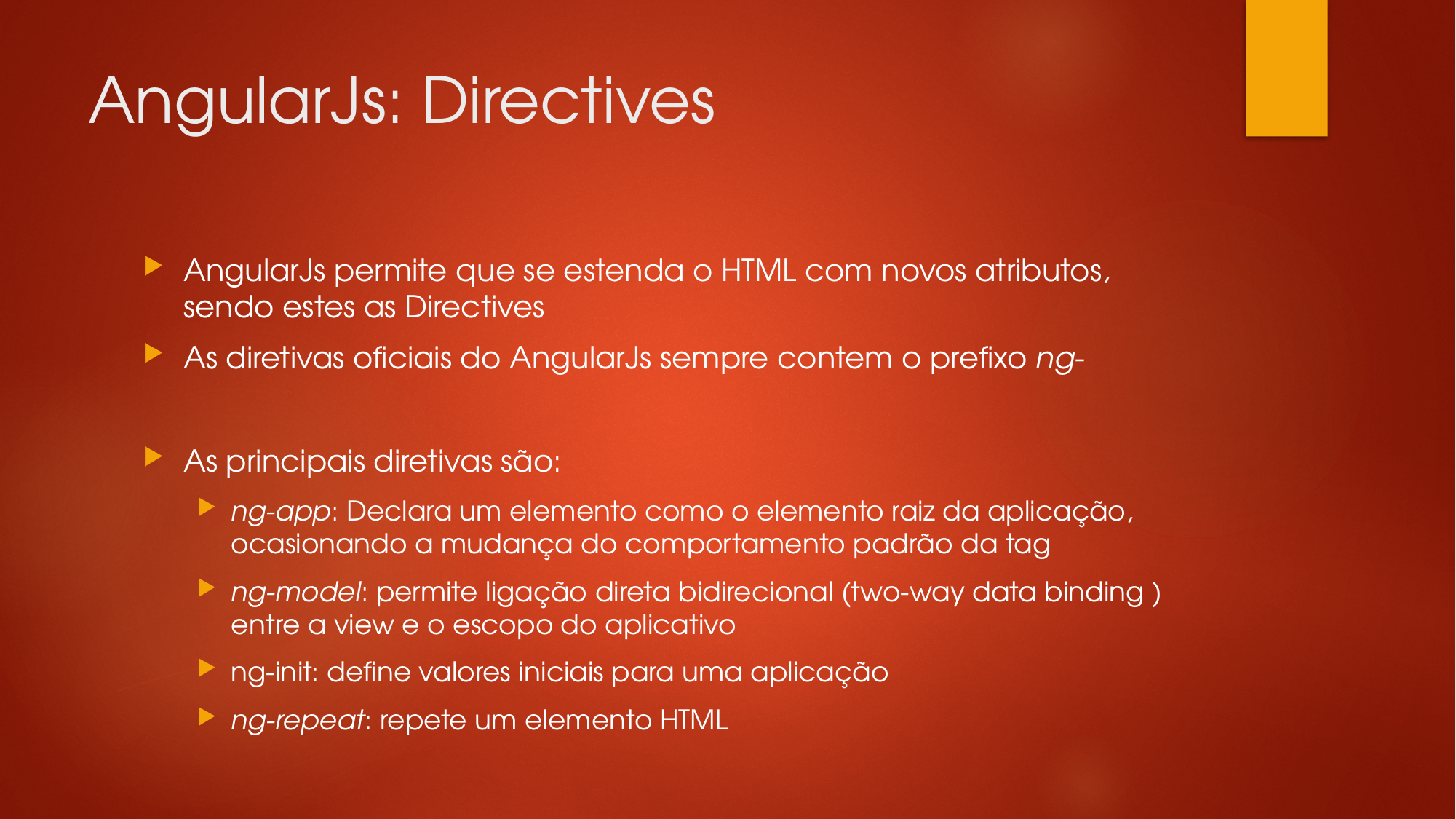

# AngularJs: Directives
AngularJs permite que se estenda o HTML com novos atributos, sendo estes as Directives
As diretivas oficiais do AngularJs sempre contem o prefixo ng-

As principais diretivas são:
ng-app: Declara um elemento como o elemento raiz da aplicação, ocasionando a mudança do comportamento padrão da tag
ng-model: permite ligação direta bidirecional (two-way data binding ) entre a view e o escopo do aplicativo
ng-init: define valores iniciais para uma aplicação
ng-repeat: repete um elemento HTML